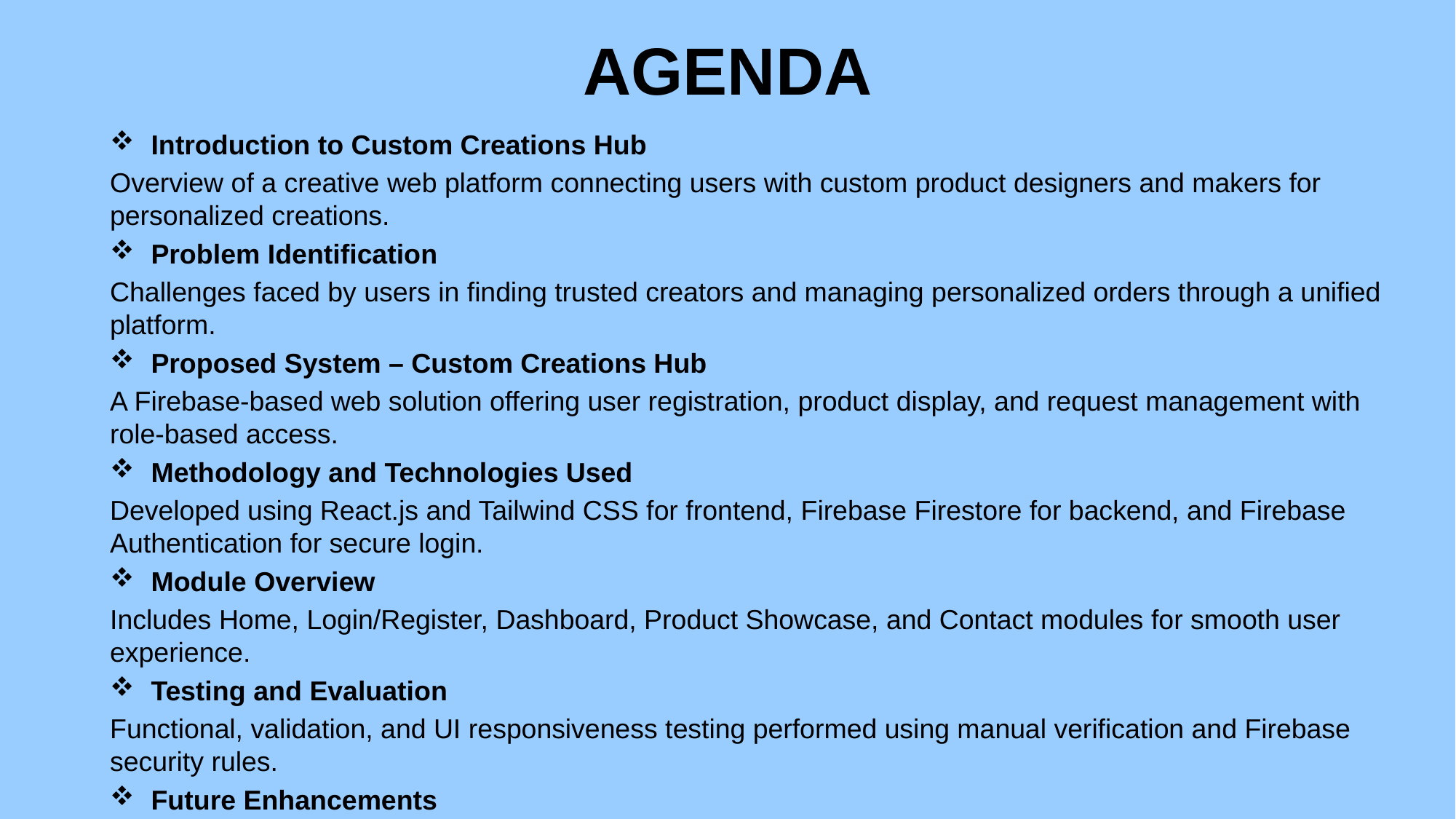

# AGENDA
Introduction to Custom Creations Hub
Overview of a creative web platform connecting users with custom product designers and makers for personalized creations.
Problem Identification
Challenges faced by users in finding trusted creators and managing personalized orders through a unified platform.
Proposed System – Custom Creations Hub
A Firebase-based web solution offering user registration, product display, and request management with role-based access.
Methodology and Technologies Used
Developed using React.js and Tailwind CSS for frontend, Firebase Firestore for backend, and Firebase Authentication for secure login.
Module Overview
Includes Home, Login/Register, Dashboard, Product Showcase, and Contact modules for smooth user experience.
Testing and Evaluation
Functional, validation, and UI responsiveness testing performed using manual verification and Firebase security rules.
Future Enhancements
Integration of payment gateways, live chat between users and creators, and AI-based design recommendations.